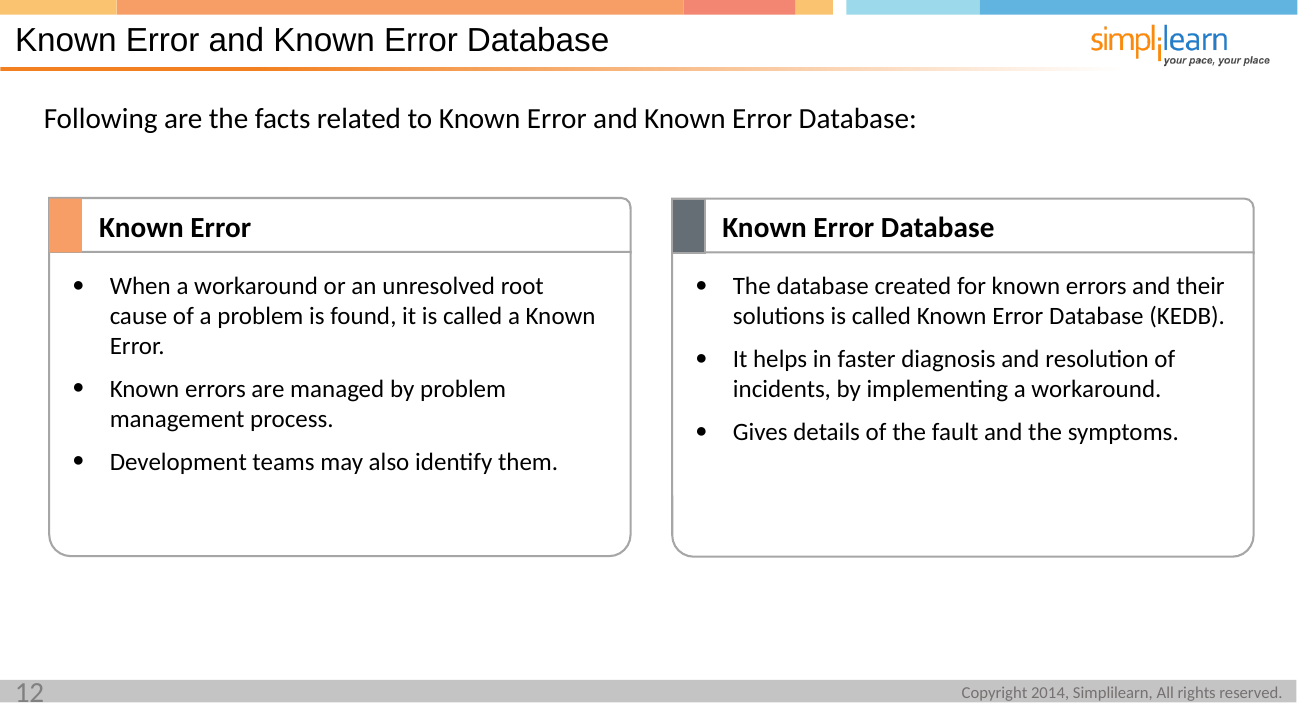

Known Error and Known Error Database
Following are the facts related to Known Error and Known Error Database:
Known Error
Known Error Database
When a workaround or an unresolved root cause of a problem is found, it is called a Known Error.
Known errors are managed by problem management process.
Development teams may also identify them.

The database created for known errors and their solutions is called Known Error Database (KEDB).
It helps in faster diagnosis and resolution of incidents, by implementing a workaround.
Gives details of the fault and the symptoms.